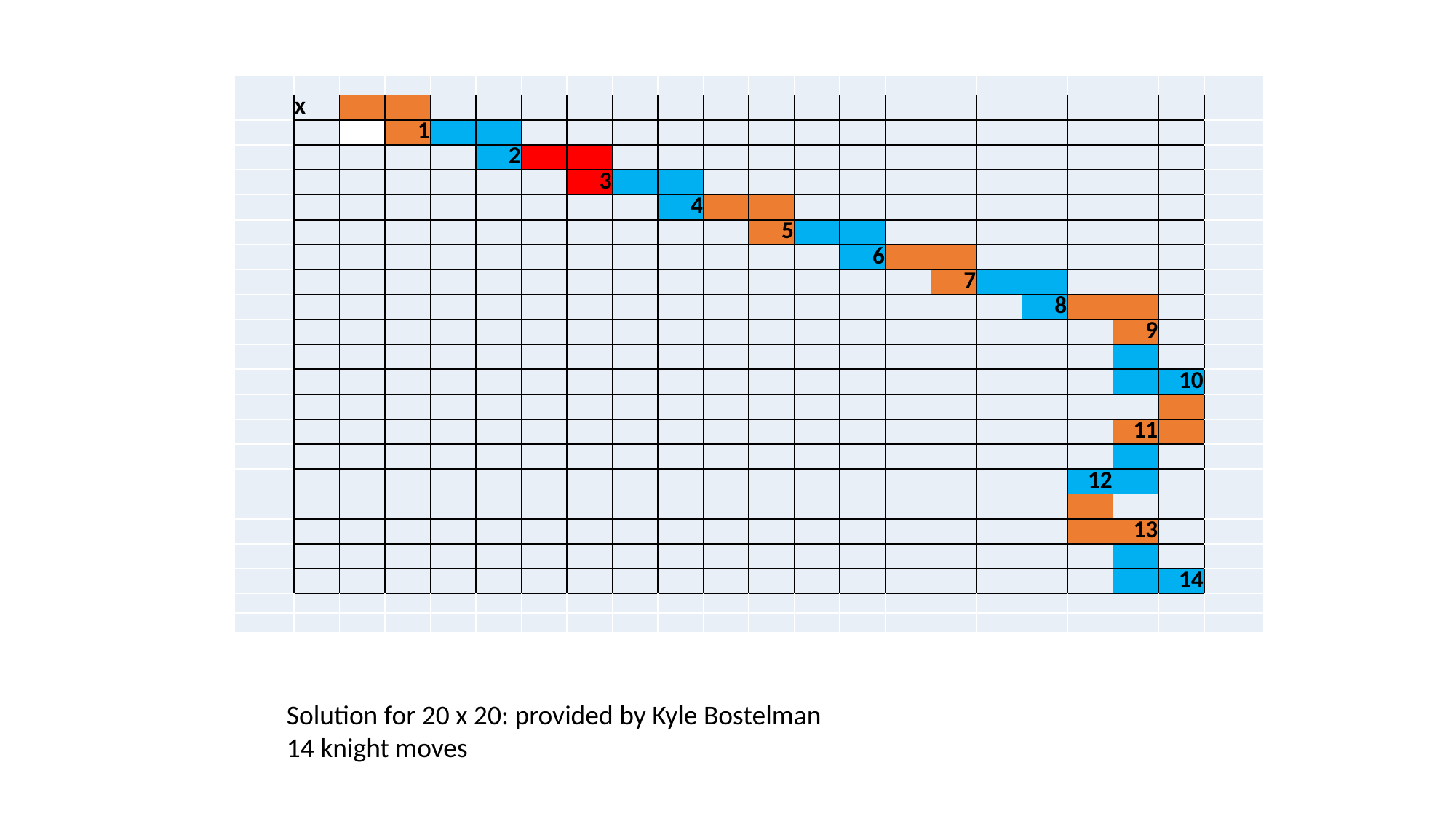

|  |  |  |  |  |  |  |  |  |  |  |  |  |  |  |  |  |  |  |  |  |  |
| --- | --- | --- | --- | --- | --- | --- | --- | --- | --- | --- | --- | --- | --- | --- | --- | --- | --- | --- | --- | --- | --- |
|  | x |  |  |  |  |  |  |  |  |  |  |  |  |  |  |  |  |  |  |  |  |
|  |  |  | 1 |  |  |  |  |  |  |  |  |  |  |  |  |  |  |  |  |  |  |
|  |  |  |  |  | 2 |  |  |  |  |  |  |  |  |  |  |  |  |  |  |  |  |
|  |  |  |  |  |  |  | 3 |  |  |  |  |  |  |  |  |  |  |  |  |  |  |
|  |  |  |  |  |  |  |  |  | 4 |  |  |  |  |  |  |  |  |  |  |  |  |
|  |  |  |  |  |  |  |  |  |  |  | 5 |  |  |  |  |  |  |  |  |  |  |
|  |  |  |  |  |  |  |  |  |  |  |  |  | 6 |  |  |  |  |  |  |  |  |
|  |  |  |  |  |  |  |  |  |  |  |  |  |  |  | 7 |  |  |  |  |  |  |
|  |  |  |  |  |  |  |  |  |  |  |  |  |  |  |  |  | 8 |  |  |  |  |
|  |  |  |  |  |  |  |  |  |  |  |  |  |  |  |  |  |  |  | 9 |  |  |
|  |  |  |  |  |  |  |  |  |  |  |  |  |  |  |  |  |  |  |  |  |  |
|  |  |  |  |  |  |  |  |  |  |  |  |  |  |  |  |  |  |  |  | 10 |  |
|  |  |  |  |  |  |  |  |  |  |  |  |  |  |  |  |  |  |  |  |  |  |
|  |  |  |  |  |  |  |  |  |  |  |  |  |  |  |  |  |  |  | 11 |  |  |
|  |  |  |  |  |  |  |  |  |  |  |  |  |  |  |  |  |  |  |  |  |  |
|  |  |  |  |  |  |  |  |  |  |  |  |  |  |  |  |  |  | 12 |  |  |  |
|  |  |  |  |  |  |  |  |  |  |  |  |  |  |  |  |  |  |  |  |  |  |
|  |  |  |  |  |  |  |  |  |  |  |  |  |  |  |  |  |  |  | 13 |  |  |
|  |  |  |  |  |  |  |  |  |  |  |  |  |  |  |  |  |  |  |  |  |  |
|  |  |  |  |  |  |  |  |  |  |  |  |  |  |  |  |  |  |  |  | 14 |  |
|  |  |  |  |  |  |  |  |  |  |  |  |  |  |  |  |  |  |  |  |  |  |
|  |  |  |  |  |  |  |  |  |  |  |  |  |  |  |  |  |  |  |  |  |  |
Solution for 20 x 20: provided by Kyle Bostelman
14 knight moves